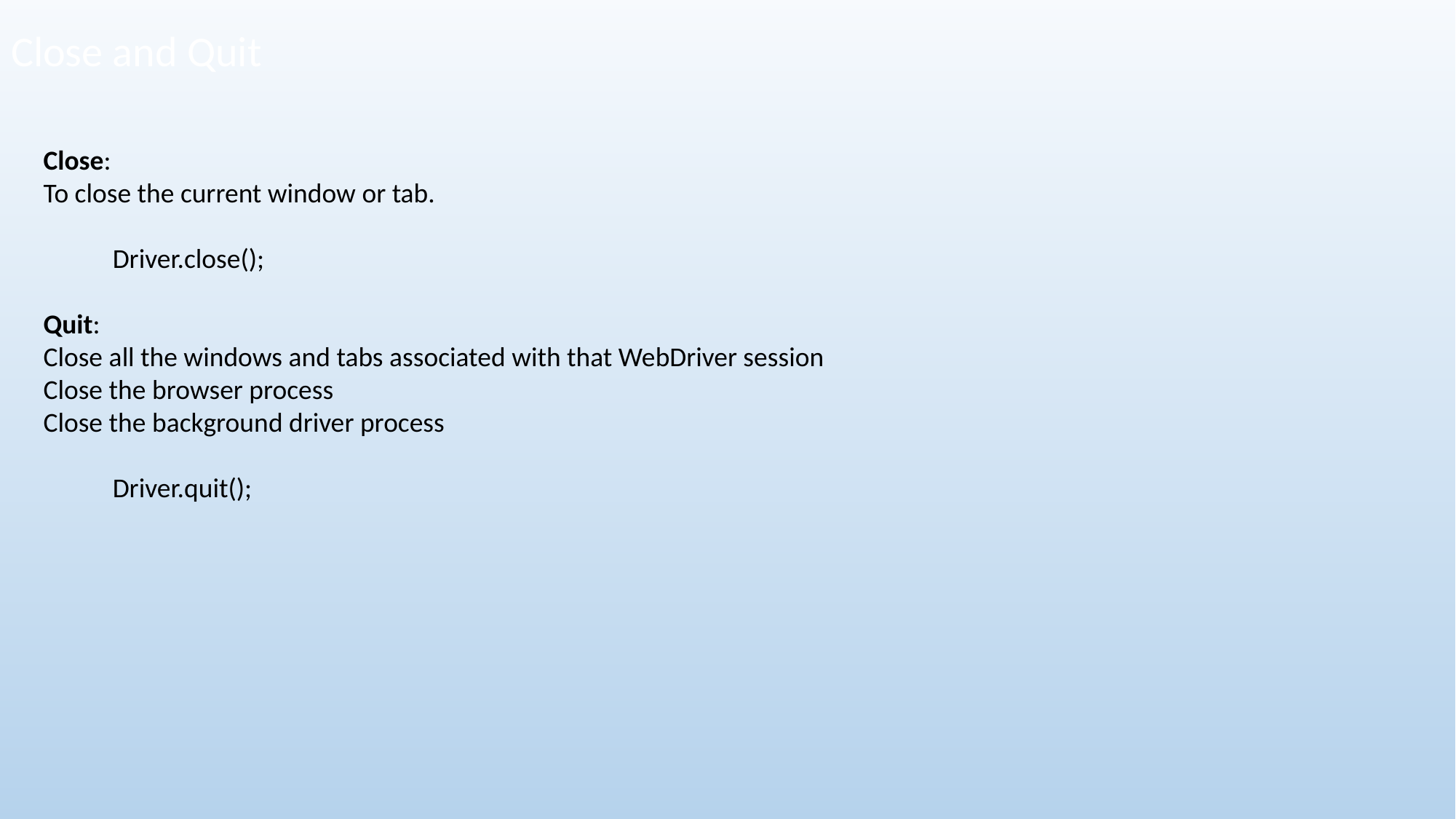

# Close and Quit

Close:
To close the current window or tab.

	Driver.close();

Quit:
Close all the windows and tabs associated with that WebDriver session
Close the browser process
Close the background driver process

	Driver.quit();